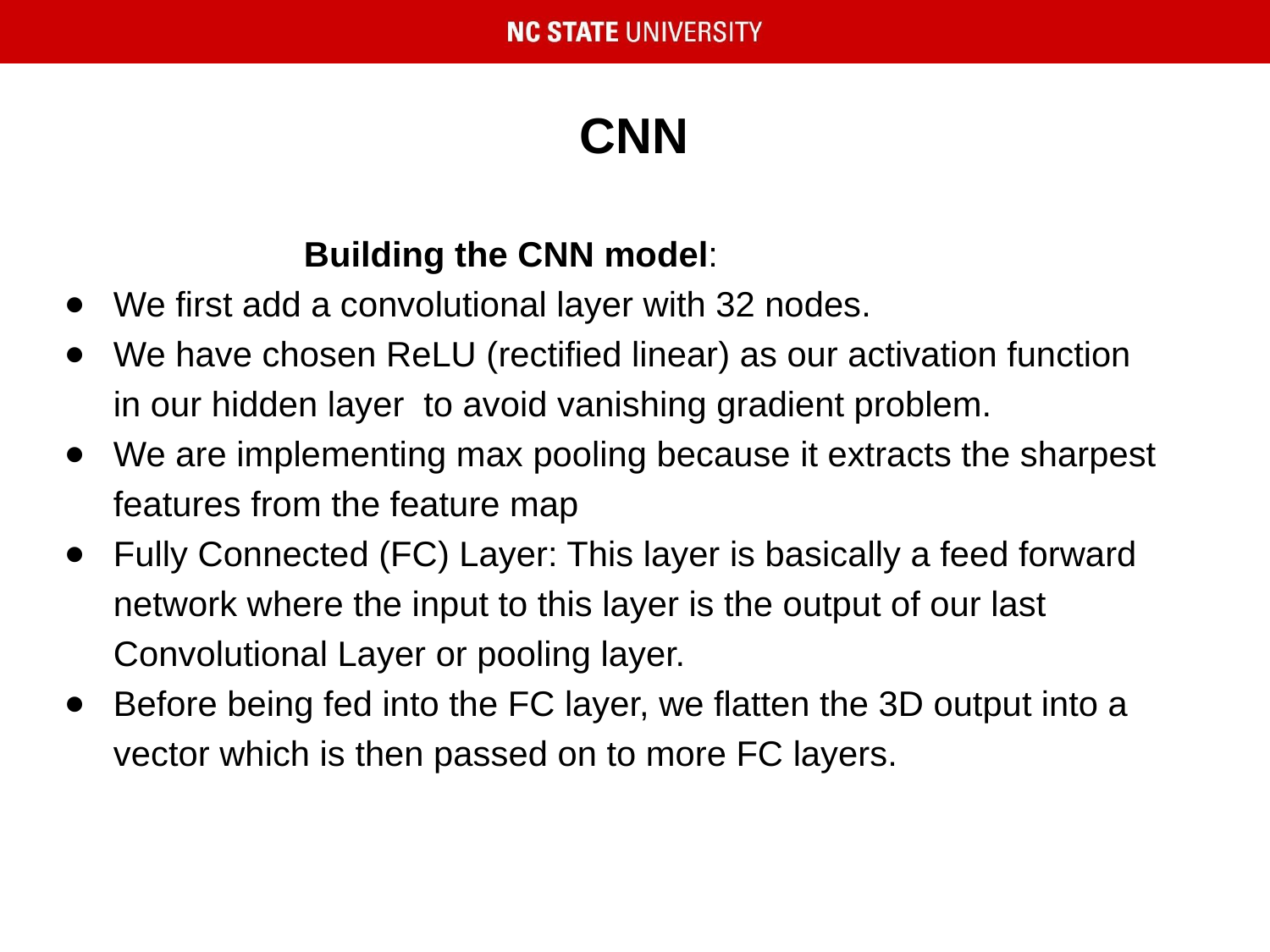

# CNN
Building the CNN model:
We first add a convolutional layer with 32 nodes.
We have chosen ReLU (rectified linear) as our activation function in our hidden layer  to avoid vanishing gradient problem.
We are implementing max pooling because it extracts the sharpest features from the feature map
Fully Connected (FC) Layer: This layer is basically a feed forward network where the input to this layer is the output of our last Convolutional Layer or pooling layer.
Before being fed into the FC layer, we flatten the 3D output into a vector which is then passed on to more FC layers.